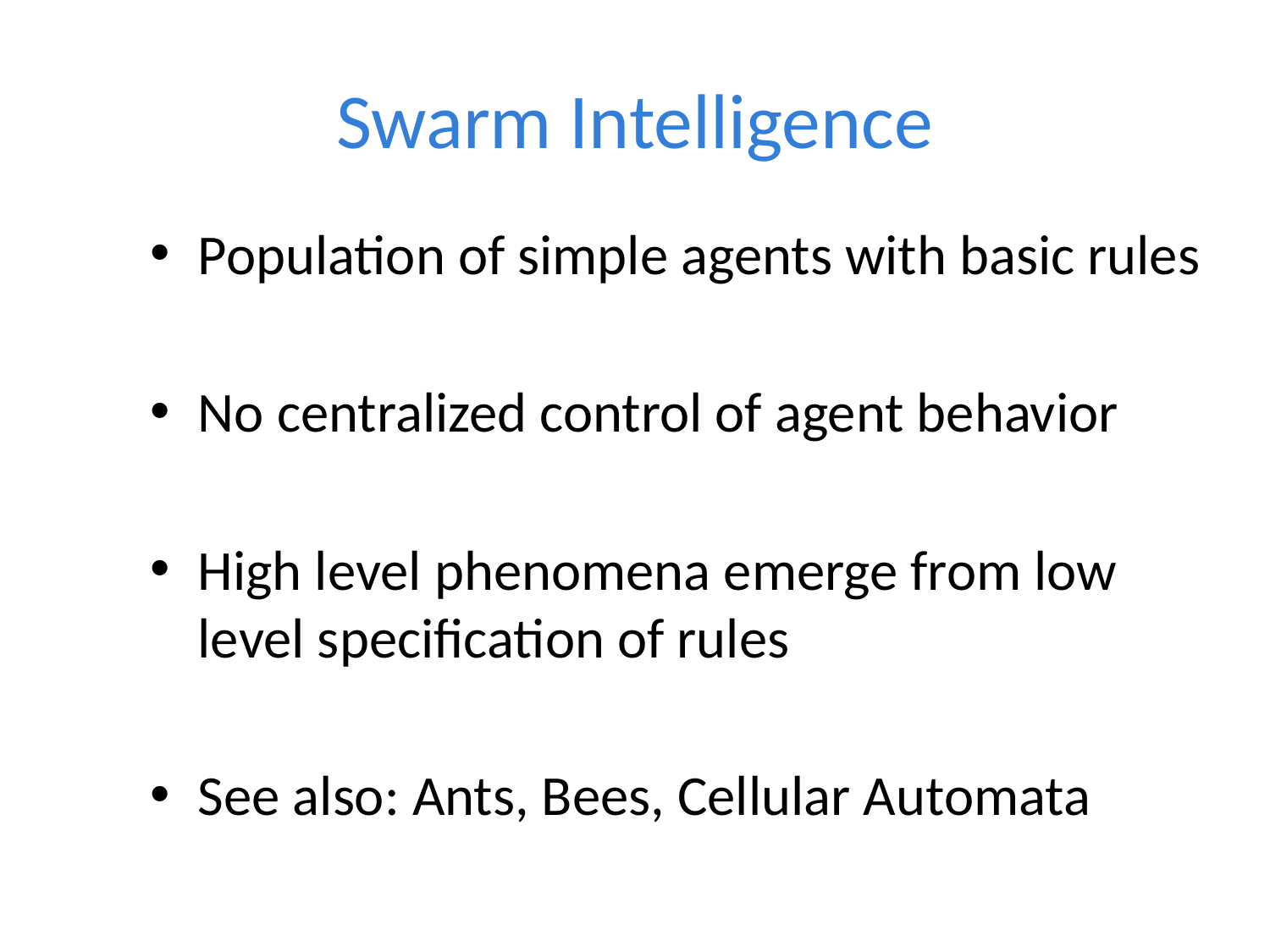

# Swarm Intelligence
Population of simple agents with basic rules

No centralized control of agent behavior

High level phenomena emerge from low level specification of rules

See also: Ants, Bees, Cellular Automata